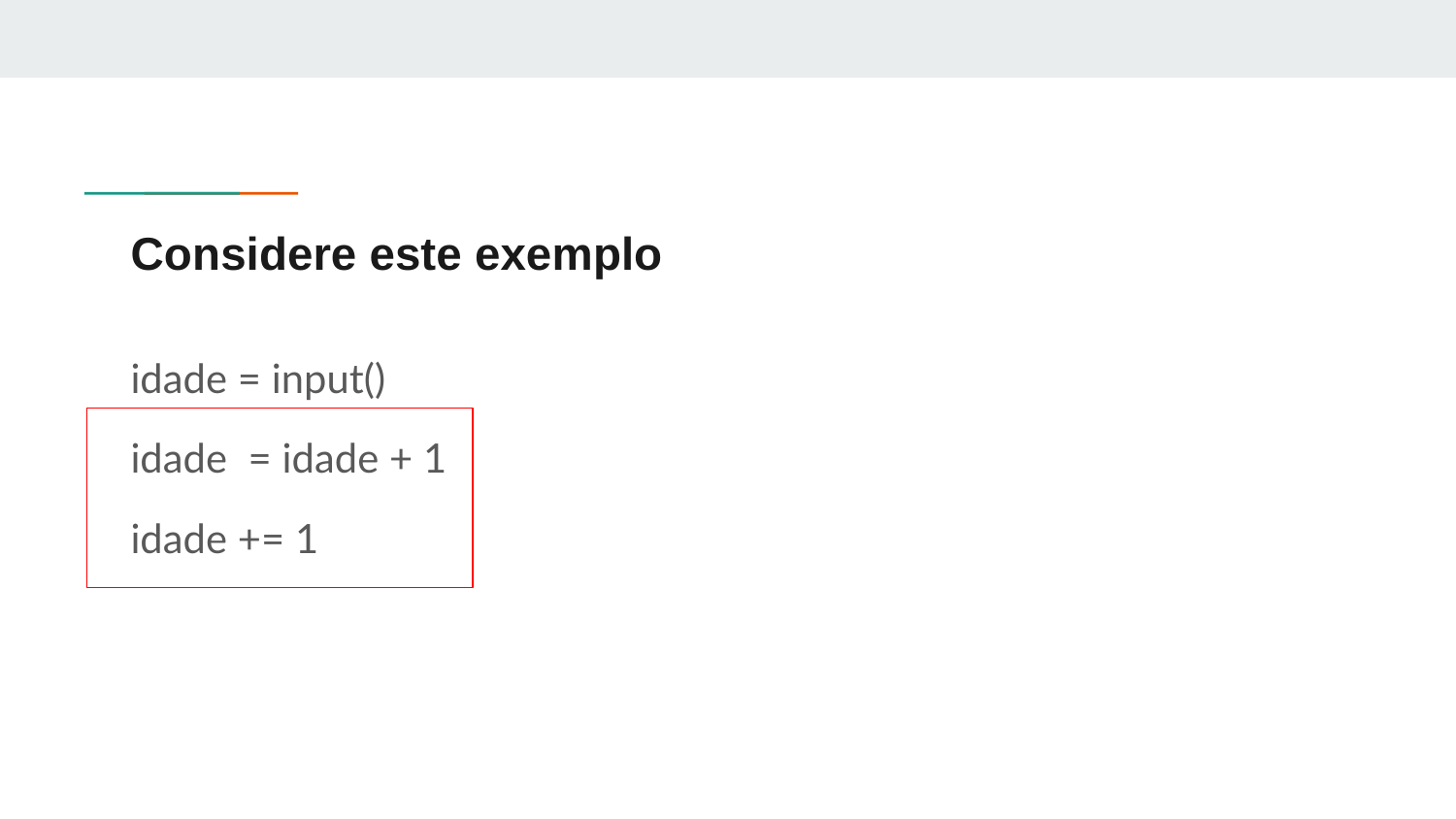

# Considere este exemplo
idade = input()
idade  = idade + 1
idade += 1